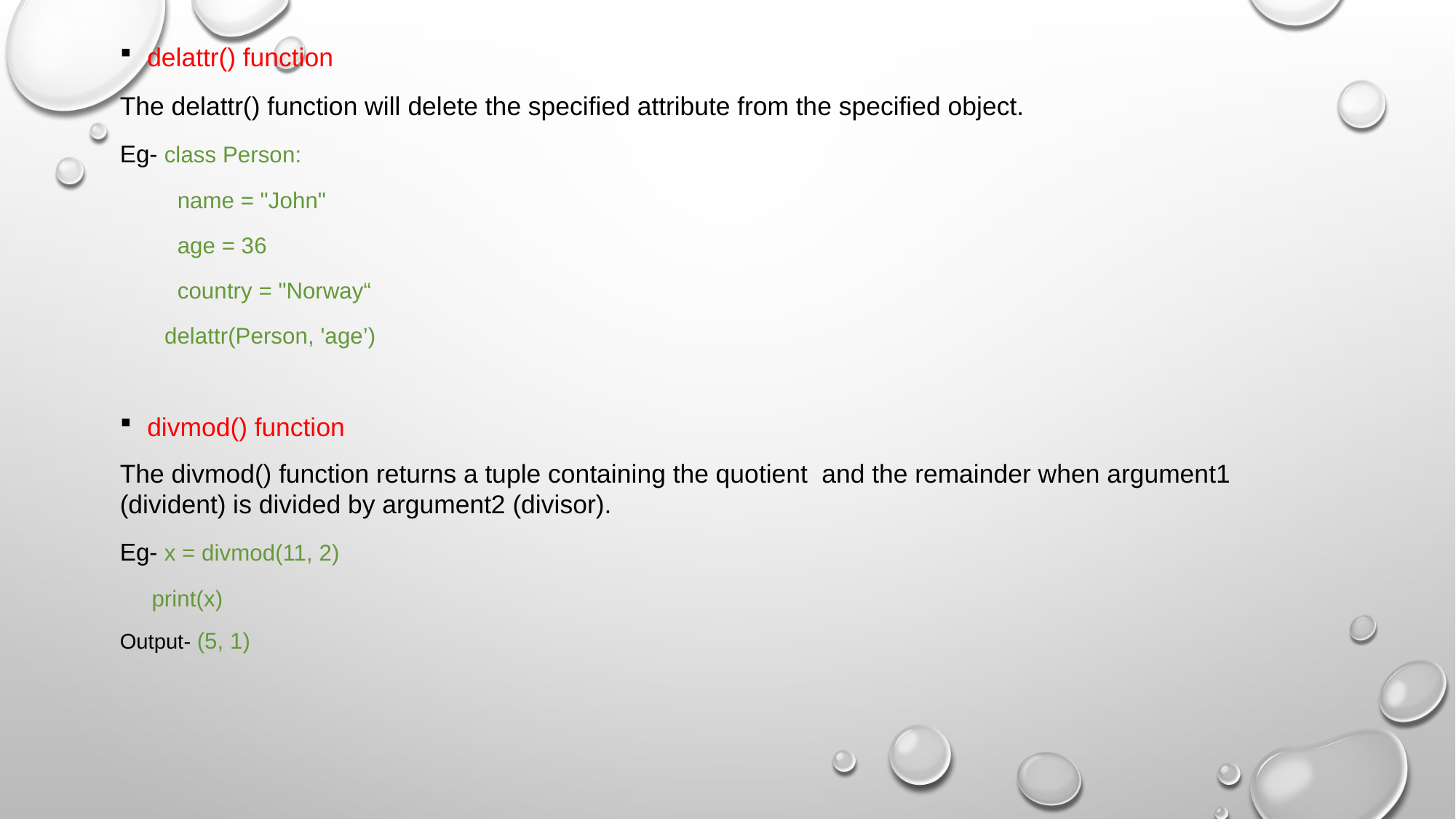

delattr() function
The delattr() function will delete the specified attribute from the specified object.
Eg- class Person:
         name = "John"
         age = 36
         country = "Norway“
       delattr(Person, 'age’)

divmod() function
The divmod() function returns a tuple containing the quotient  and the remainder when argument1 (divident) is divided by argument2 (divisor).
Eg- x = divmod(11, 2)
     print(x)
Output- (5, 1)